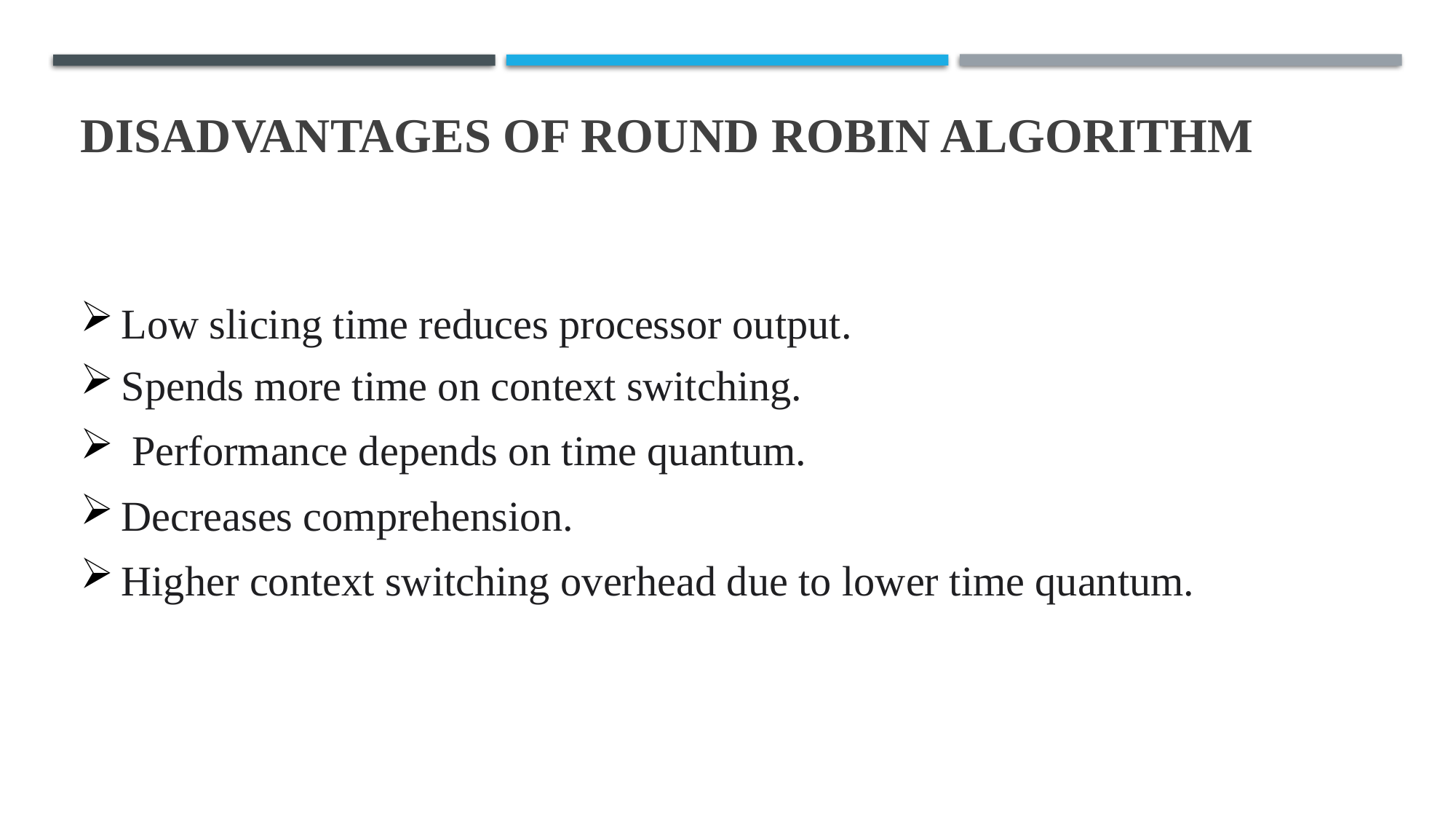

# DISADVANTAGES OF ROUND ROBIN ALGORITHM
Low slicing time reduces processor output.
Spends more time on context switching.
 Performance depends on time quantum.
Decreases comprehension.
Higher context switching overhead due to lower time quantum.